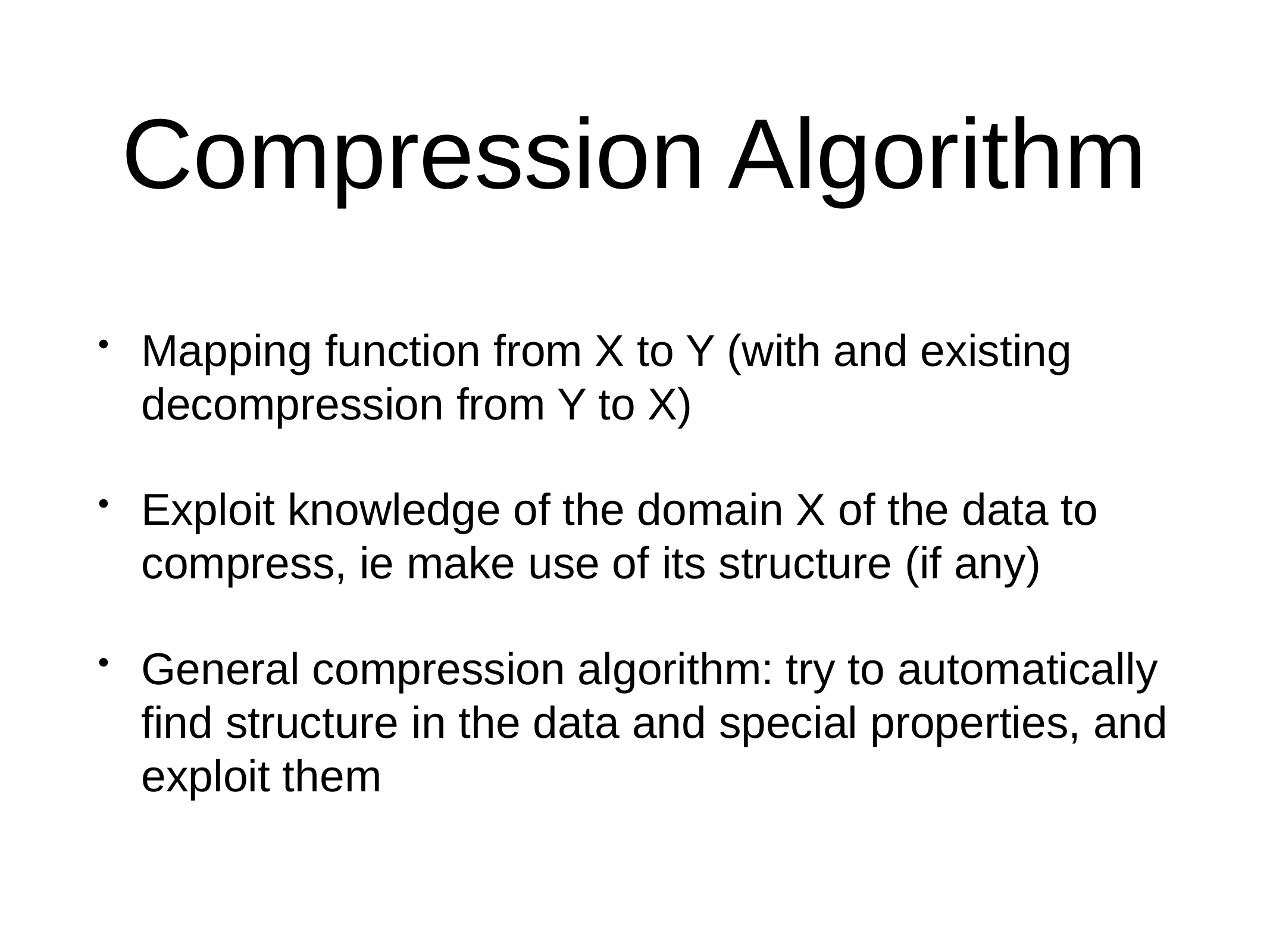

# Compression Algorithm
Mapping function from X to Y (with and existing decompression from Y to X)
Exploit knowledge of the domain X of the data to compress, ie make use of its structure (if any)
General compression algorithm: try to automatically find structure in the data and special properties, and exploit them